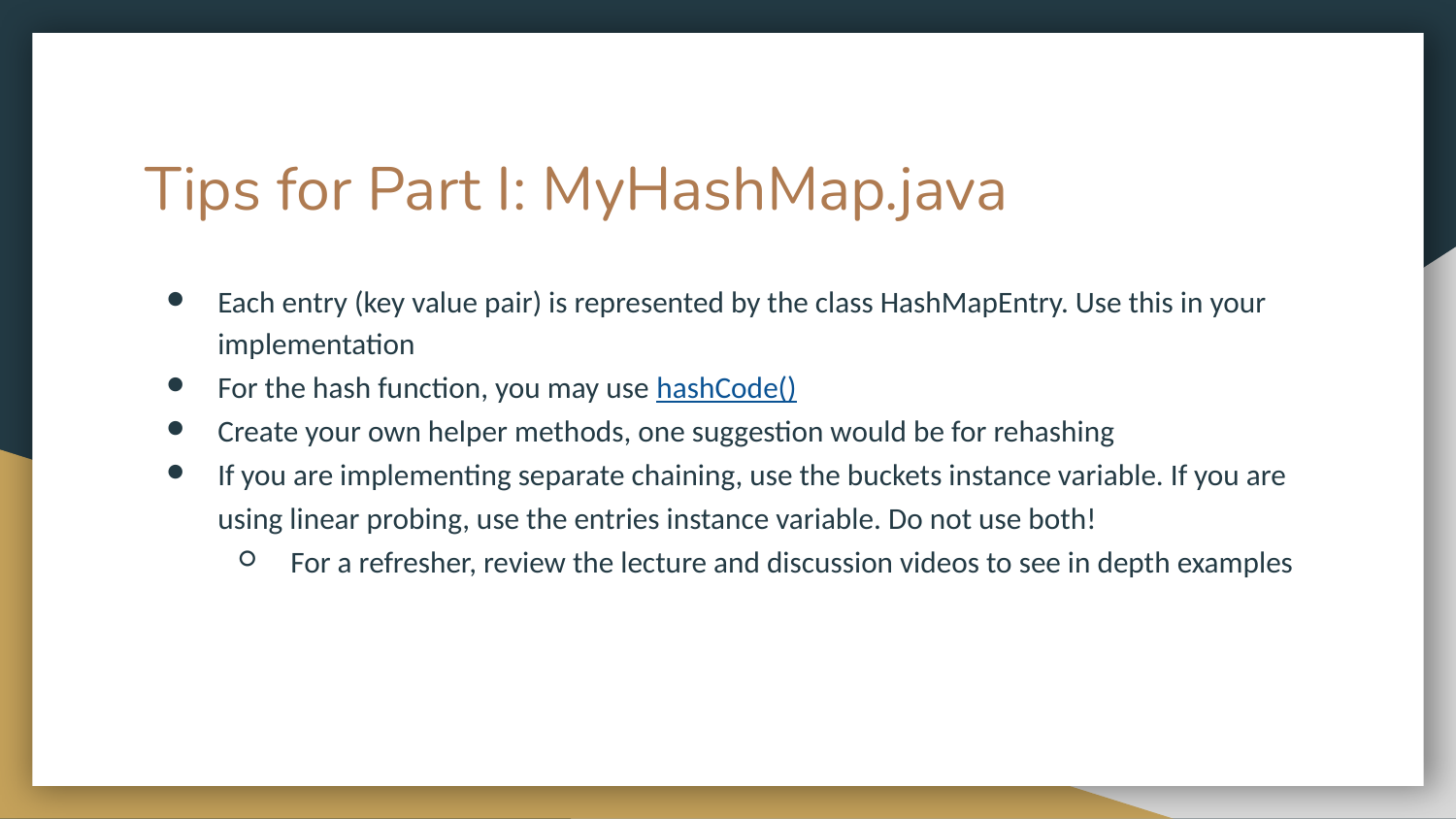

# Tips for Part I: MyHashMap.java
Each entry (key value pair) is represented by the class HashMapEntry. Use this in your implementation
For the hash function, you may use hashCode()
Create your own helper methods, one suggestion would be for rehashing
If you are implementing separate chaining, use the buckets instance variable. If you are using linear probing, use the entries instance variable. Do not use both!
For a refresher, review the lecture and discussion videos to see in depth examples